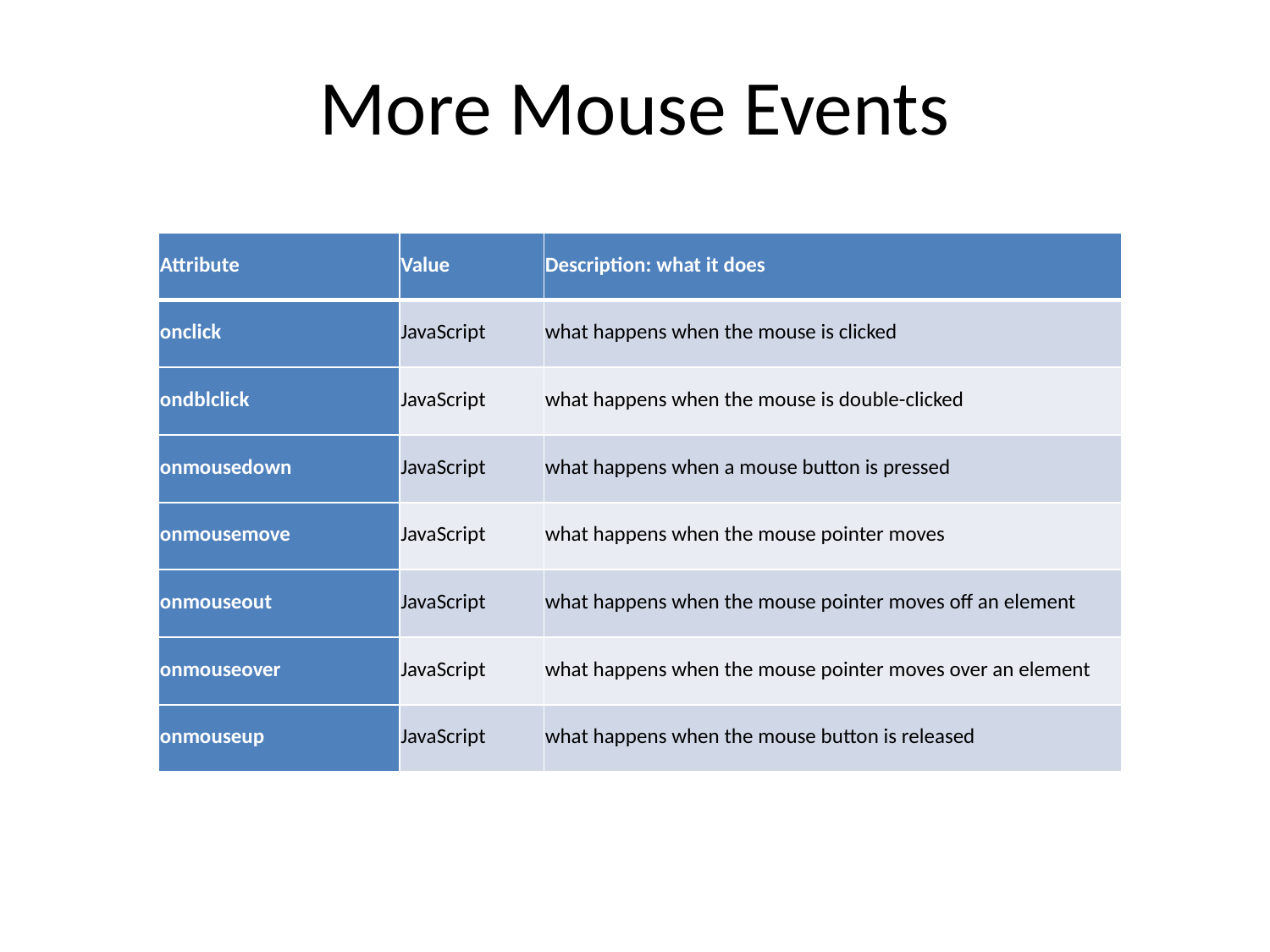

# More Mouse Events

| Attribute | Value | Description: what it does |
| --- | --- | --- |
| onclick | JavaScript | what happens when the mouse is clicked |
| ondblclick | JavaScript | what happens when the mouse is double-clicked |
| onmousedown | JavaScript | what happens when a mouse button is pressed |
| onmousemove | JavaScript | what happens when the mouse pointer moves |
| onmouseout | JavaScript | what happens when the mouse pointer moves off an element |
| onmouseover | JavaScript | what happens when the mouse pointer moves over an element |
| onmouseup | JavaScript | what happens when the mouse button is released |